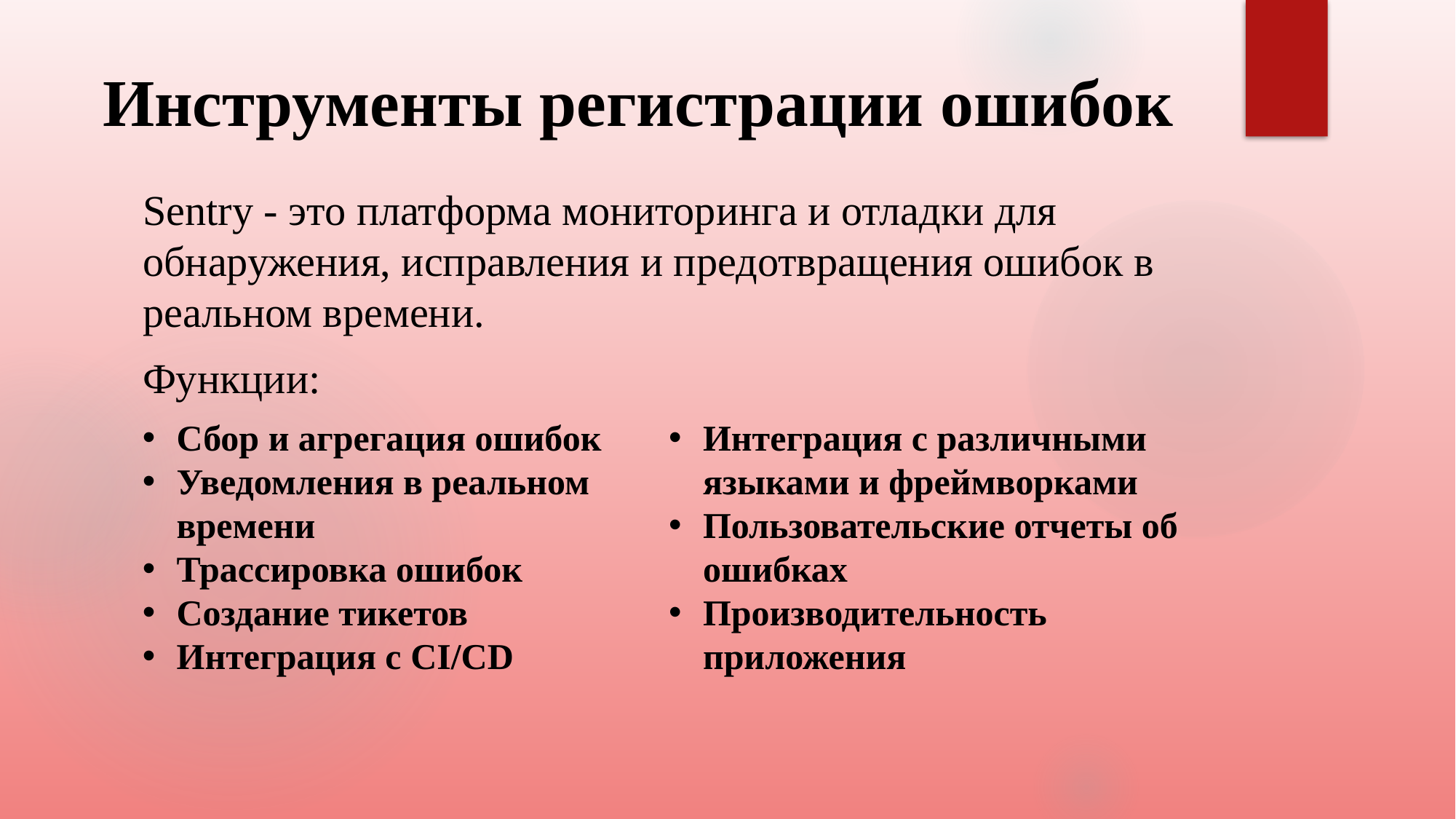

# Инструменты регистрации ошибок
Sentry - это платформа мониторинга и отладки для обнаружения, исправления и предотвращения ошибок в реальном времени.
Функции:
Сбор и агрегация ошибок
Уведомления в реальном времени
Трассировка ошибок
Создание тикетов
Интеграция с CI/CD
Интеграция с различными языками и фреймворками
Пользовательские отчеты об ошибках
Производительность приложения